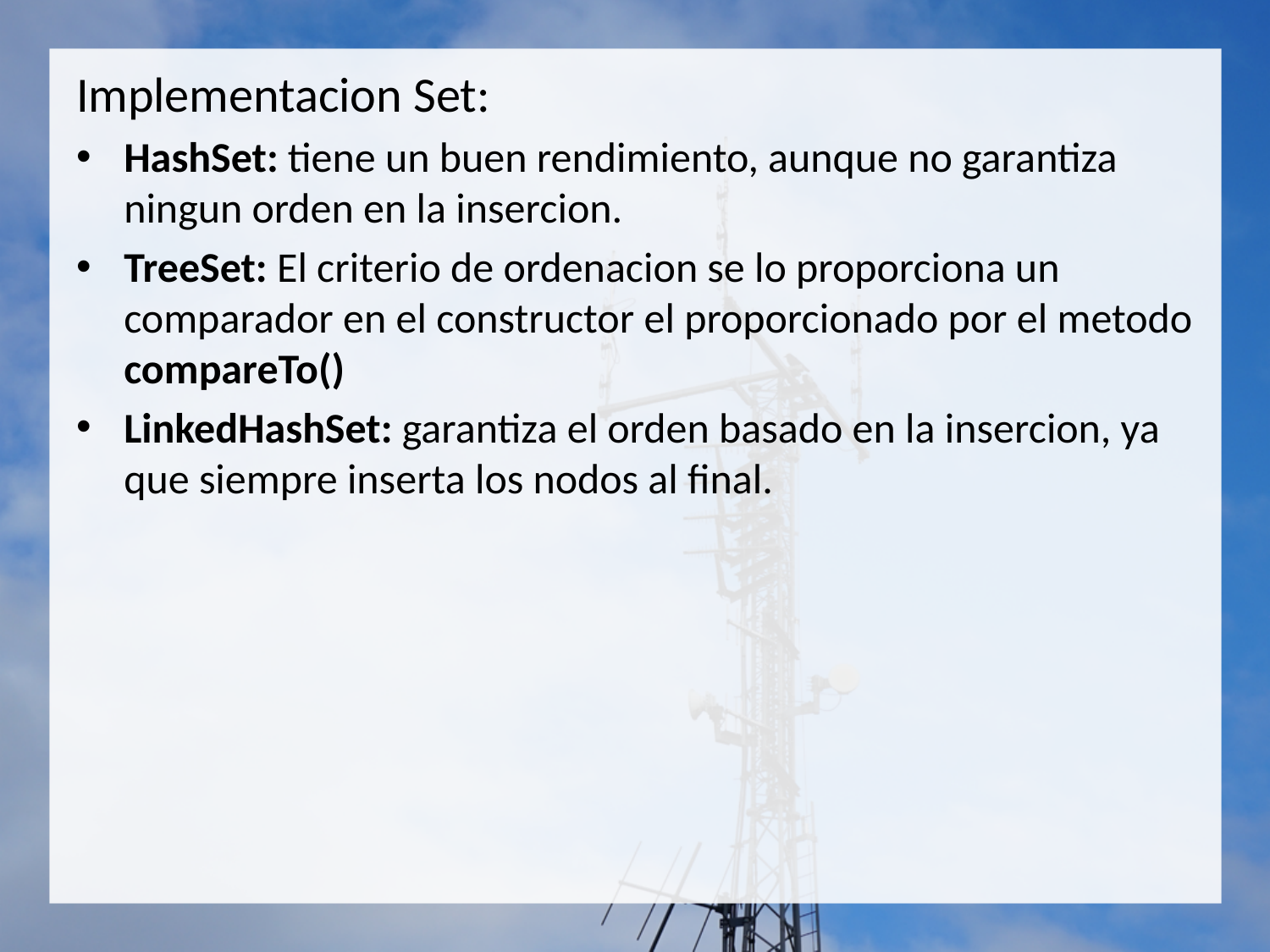

Implementacion Set:
HashSet: tiene un buen rendimiento, aunque no garantiza ningun orden en la insercion.
TreeSet: El criterio de ordenacion se lo proporciona un comparador en el constructor el proporcionado por el metodo compareTo()
LinkedHashSet: garantiza el orden basado en la insercion, ya que siempre inserta los nodos al final.